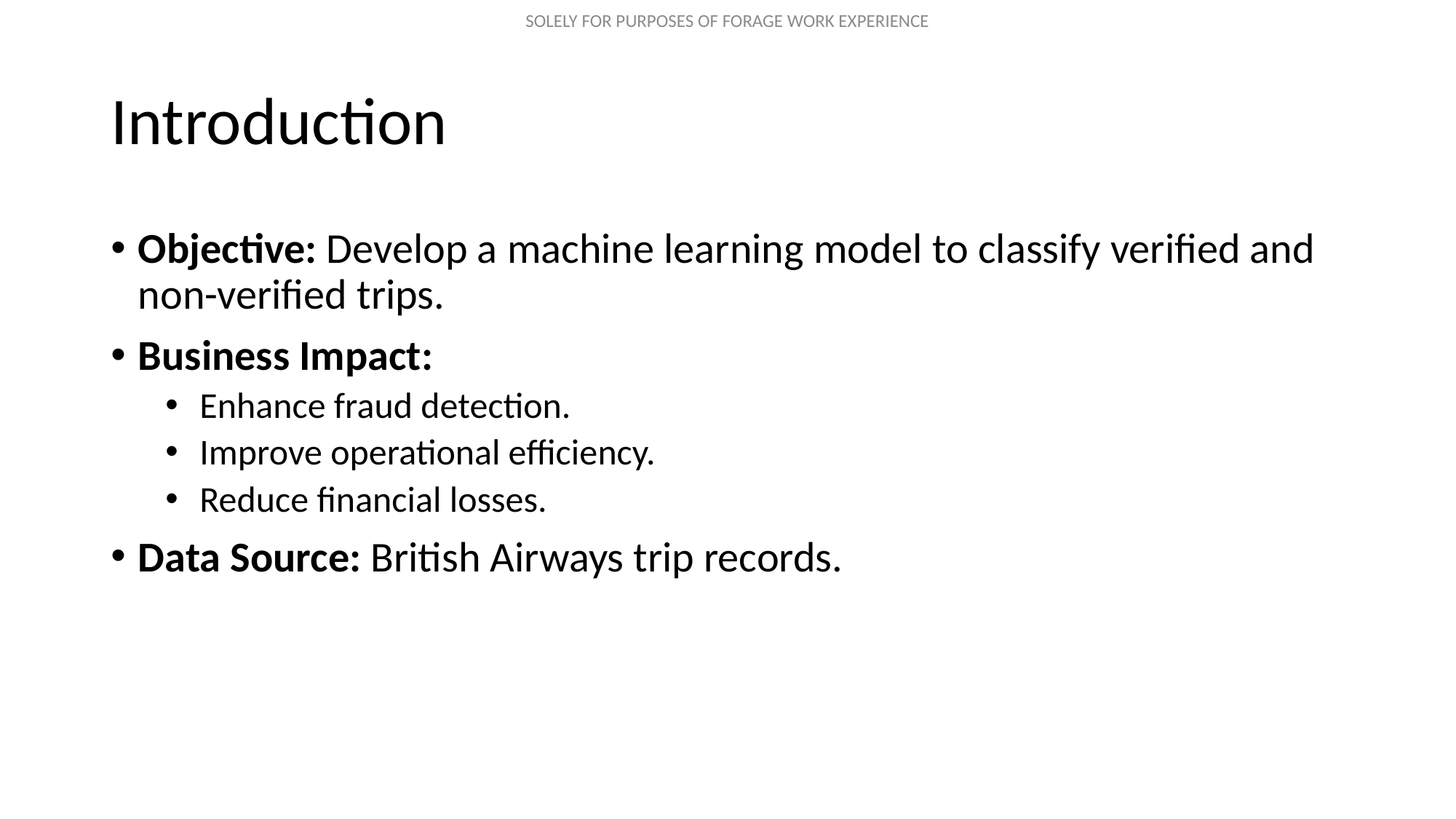

# Introduction
Objective: Develop a machine learning model to classify verified and non-verified trips.
Business Impact:
Enhance fraud detection.
Improve operational efficiency.
Reduce financial losses.
Data Source: British Airways trip records.